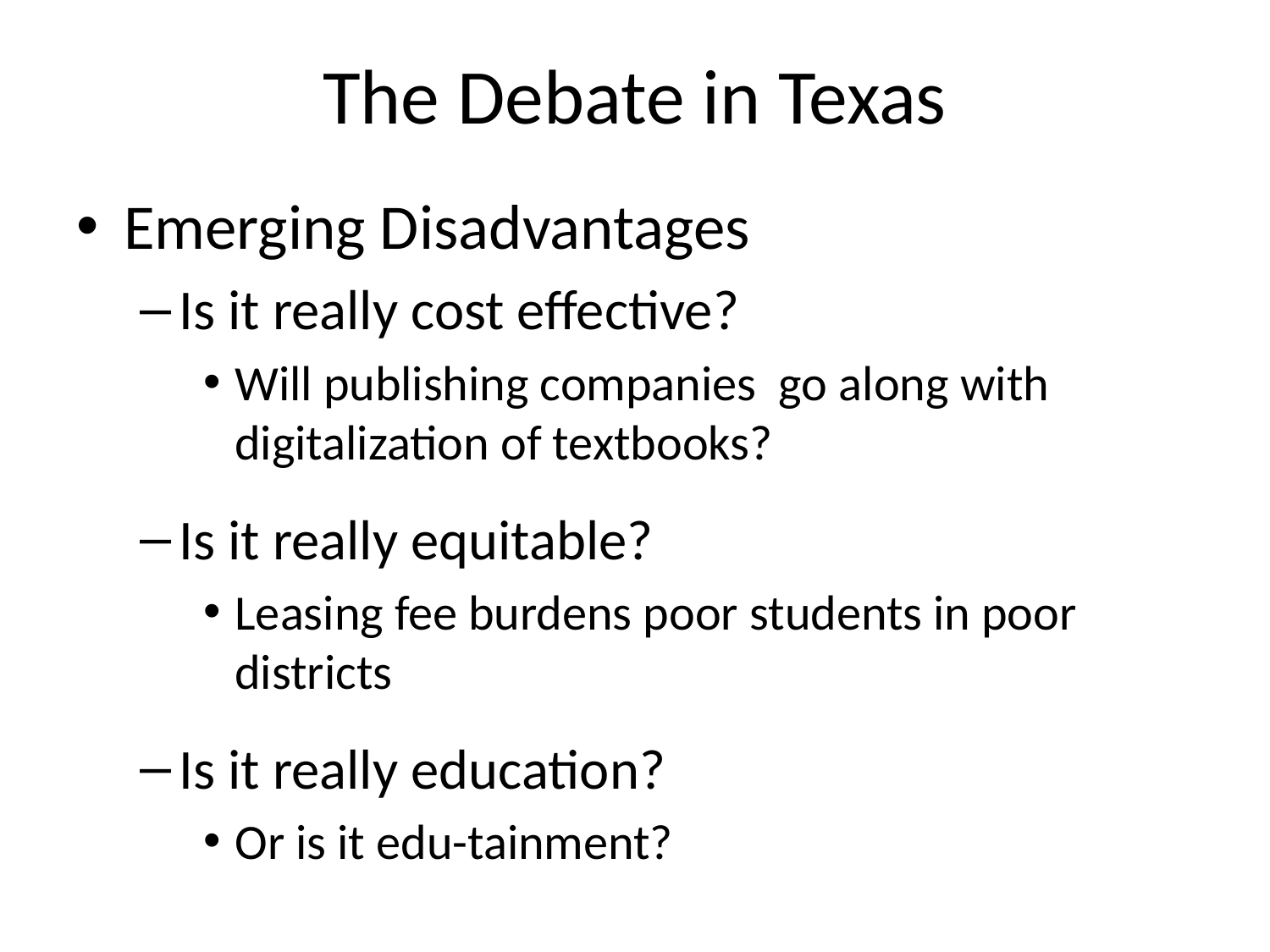

# The Debate in Texas
Emerging Disadvantages
Is it really cost effective?
Will publishing companies  go along with digitalization of textbooks?

Is it really equitable?
Leasing fee burdens poor students in poor districts

Is it really education?
Or is it edu-tainment?